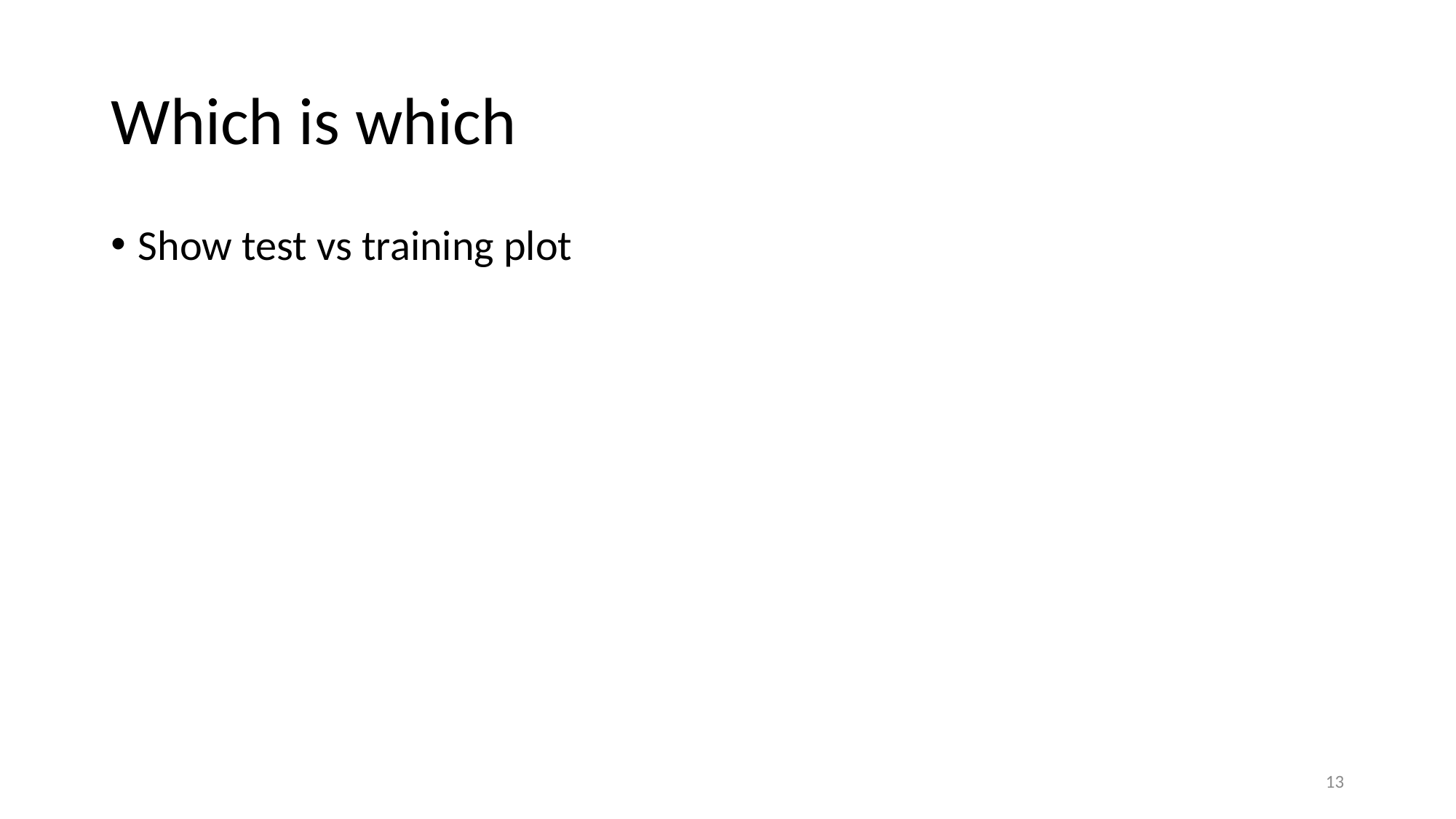

# Which is which
Show test vs training plot
13